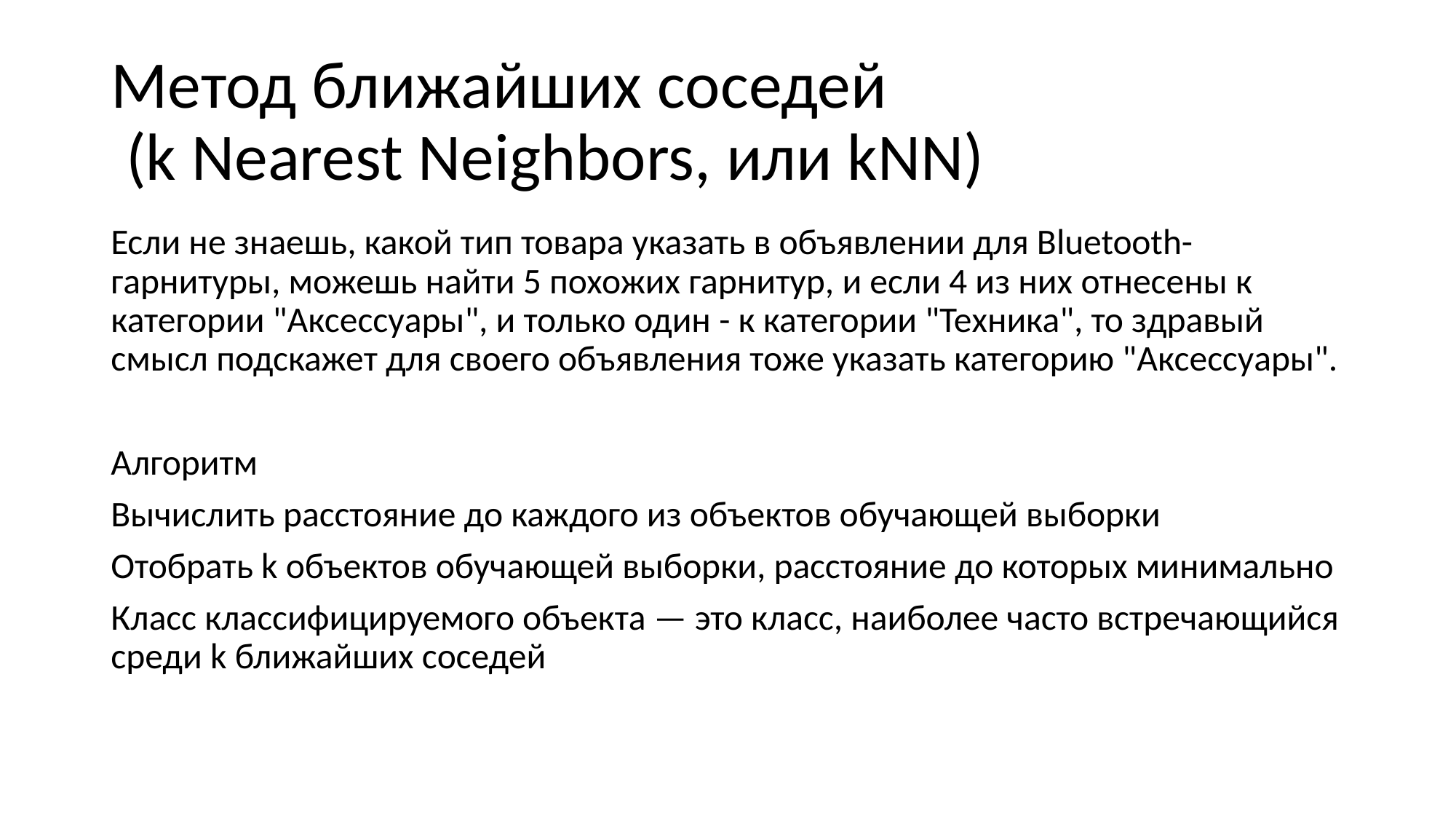

# Метод ближайших соседей (k Nearest Neighbors, или kNN)
Если не знаешь, какой тип товара указать в объявлении для Bluetooth-гарнитуры, можешь найти 5 похожих гарнитур, и если 4 из них отнесены к категории "Аксессуары", и только один - к категории "Техника", то здравый смысл подскажет для своего объявления тоже указать категорию "Аксессуары".

Алгоритм
Вычислить расстояние до каждого из объектов обучающей выборки
Отобрать k объектов обучающей выборки, расстояние до которых минимально
Класс классифицируемого объекта — это класс, наиболее часто встречающийся среди k ближайших соседей